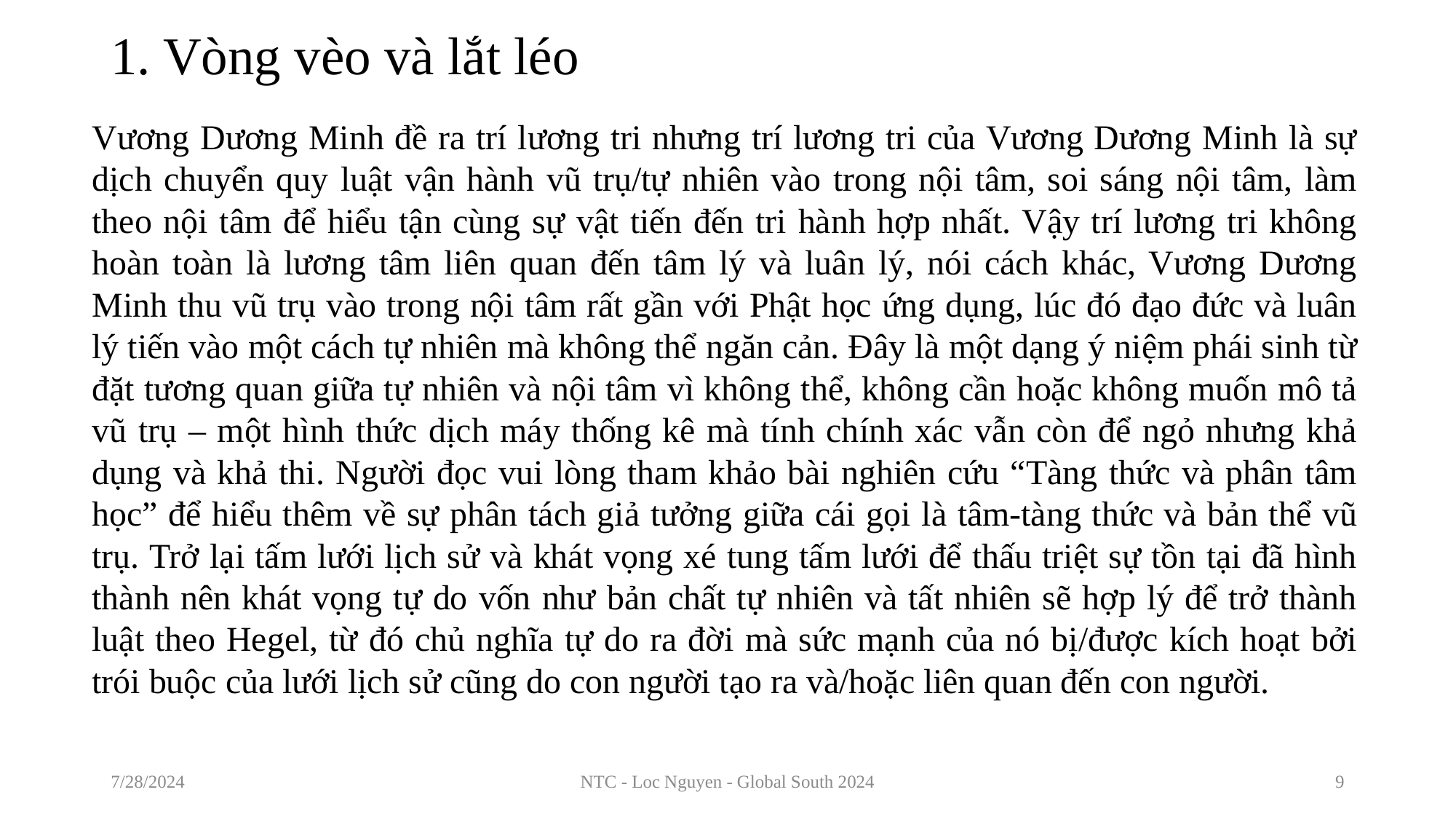

# 1. Vòng vèo và lắt léo
Vương Dương Minh đề ra trí lương tri nhưng trí lương tri của Vương Dương Minh là sự dịch chuyển quy luật vận hành vũ trụ/tự nhiên vào trong nội tâm, soi sáng nội tâm, làm theo nội tâm để hiểu tận cùng sự vật tiến đến tri hành hợp nhất. Vậy trí lương tri không hoàn toàn là lương tâm liên quan đến tâm lý và luân lý, nói cách khác, Vương Dương Minh thu vũ trụ vào trong nội tâm rất gần với Phật học ứng dụng, lúc đó đạo đức và luân lý tiến vào một cách tự nhiên mà không thể ngăn cản. Đây là một dạng ý niệm phái sinh từ đặt tương quan giữa tự nhiên và nội tâm vì không thể, không cần hoặc không muốn mô tả vũ trụ – một hình thức dịch máy thống kê mà tính chính xác vẫn còn để ngỏ nhưng khả dụng và khả thi. Người đọc vui lòng tham khảo bài nghiên cứu “Tàng thức và phân tâm học” để hiểu thêm về sự phân tách giả tưởng giữa cái gọi là tâm-tàng thức và bản thể vũ trụ. Trở lại tấm lưới lịch sử và khát vọng xé tung tấm lưới để thấu triệt sự tồn tại đã hình thành nên khát vọng tự do vốn như bản chất tự nhiên và tất nhiên sẽ hợp lý để trở thành luật theo Hegel, từ đó chủ nghĩa tự do ra đời mà sức mạnh của nó bị/được kích hoạt bởi trói buộc của lưới lịch sử cũng do con người tạo ra và/hoặc liên quan đến con người.
7/28/2024
NTC - Loc Nguyen - Global South 2024
9